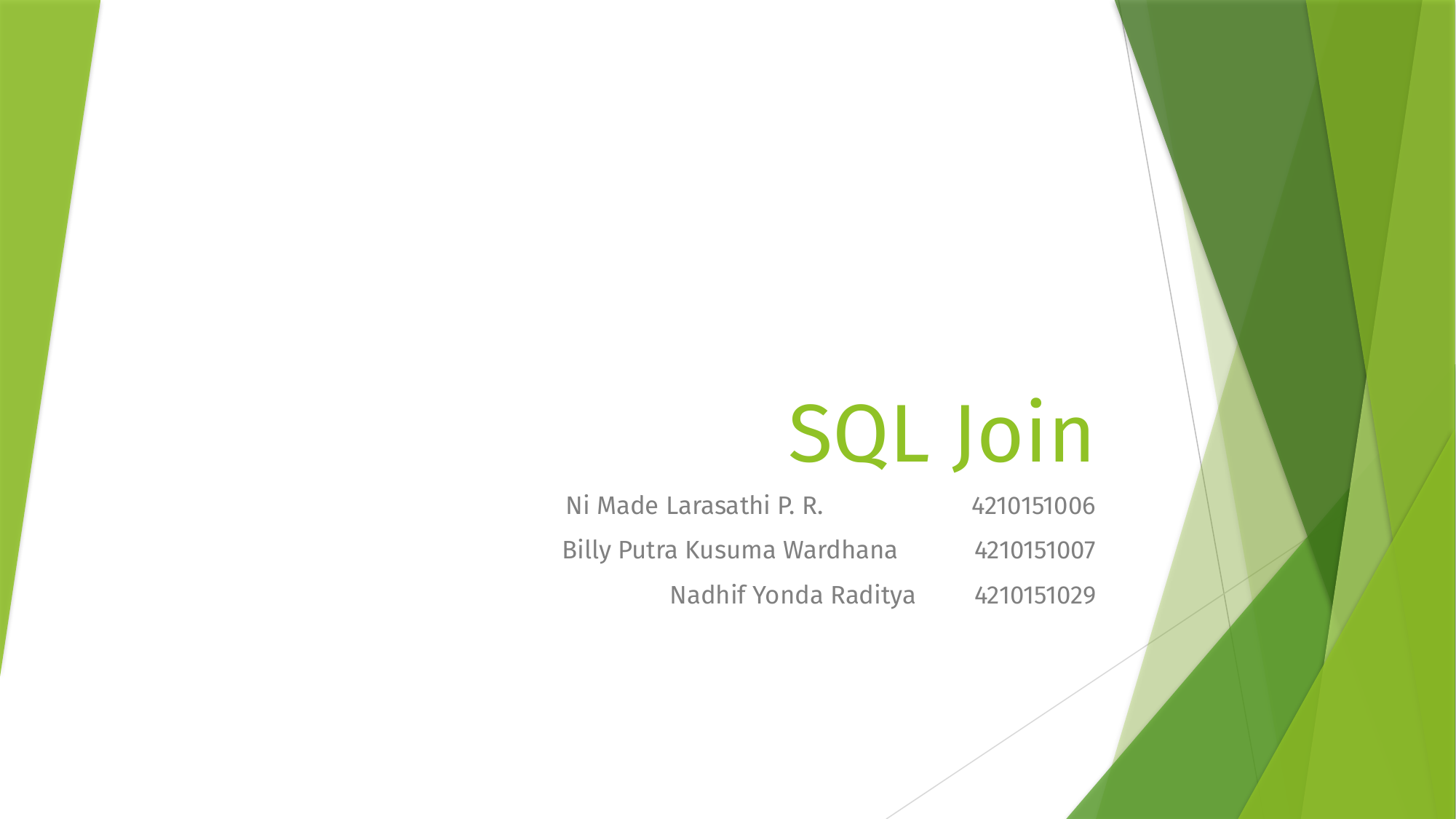

# SQL Join
Ni Made Larasathi P. R.	 	4210151006
Billy Putra Kusuma Wardhana		 4210151007
Nadhif Yonda Raditya			4210151029